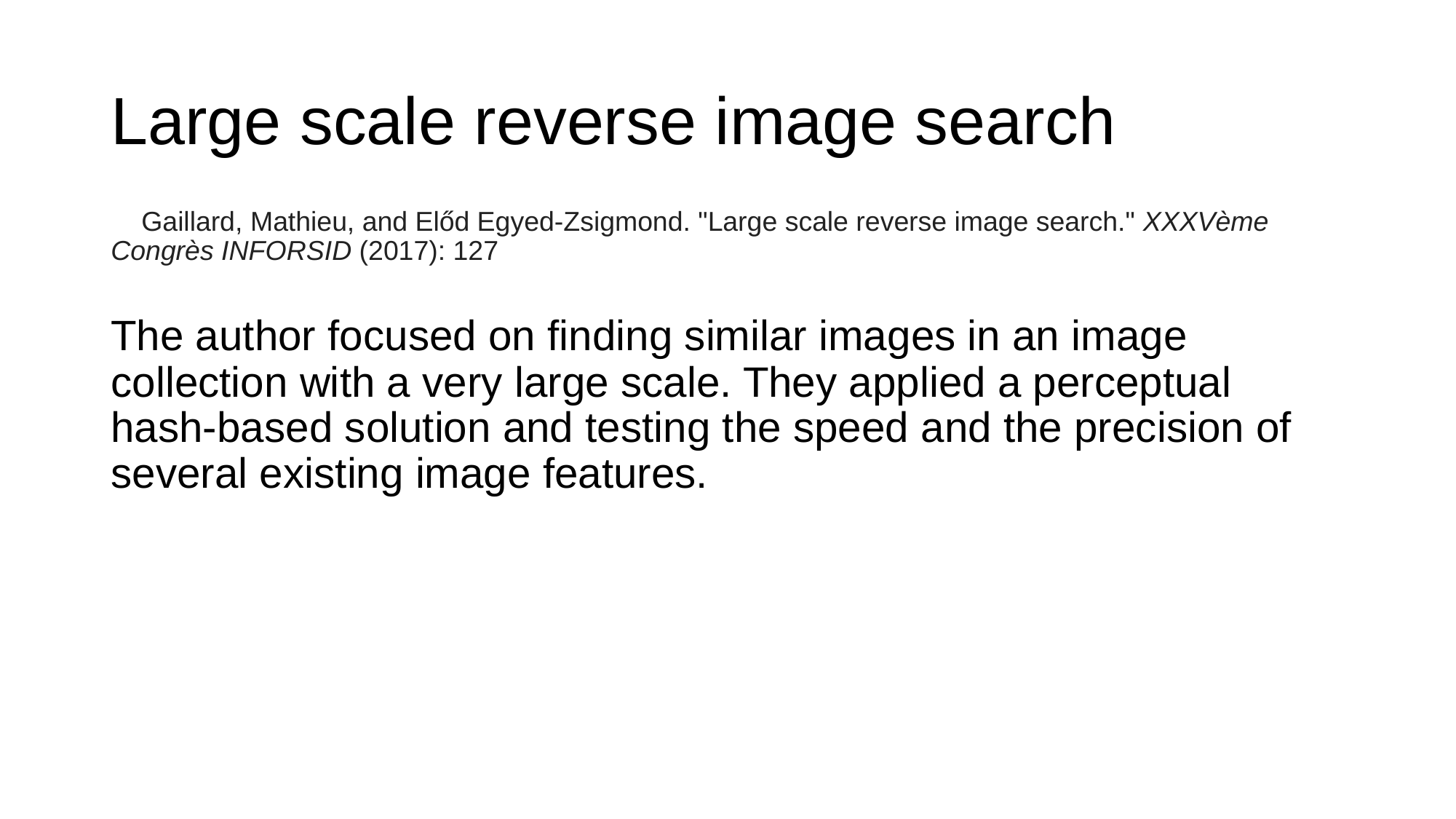

# Large scale reverse image search
    Gaillard, Mathieu, and Előd Egyed-Zsigmond. "Large scale reverse image search." XXXVème Congrès INFORSID (2017): 127
The author focused on finding similar images in an image collection with a very large scale. They applied a perceptual hash-based solution and testing the speed and the precision of several existing image features.